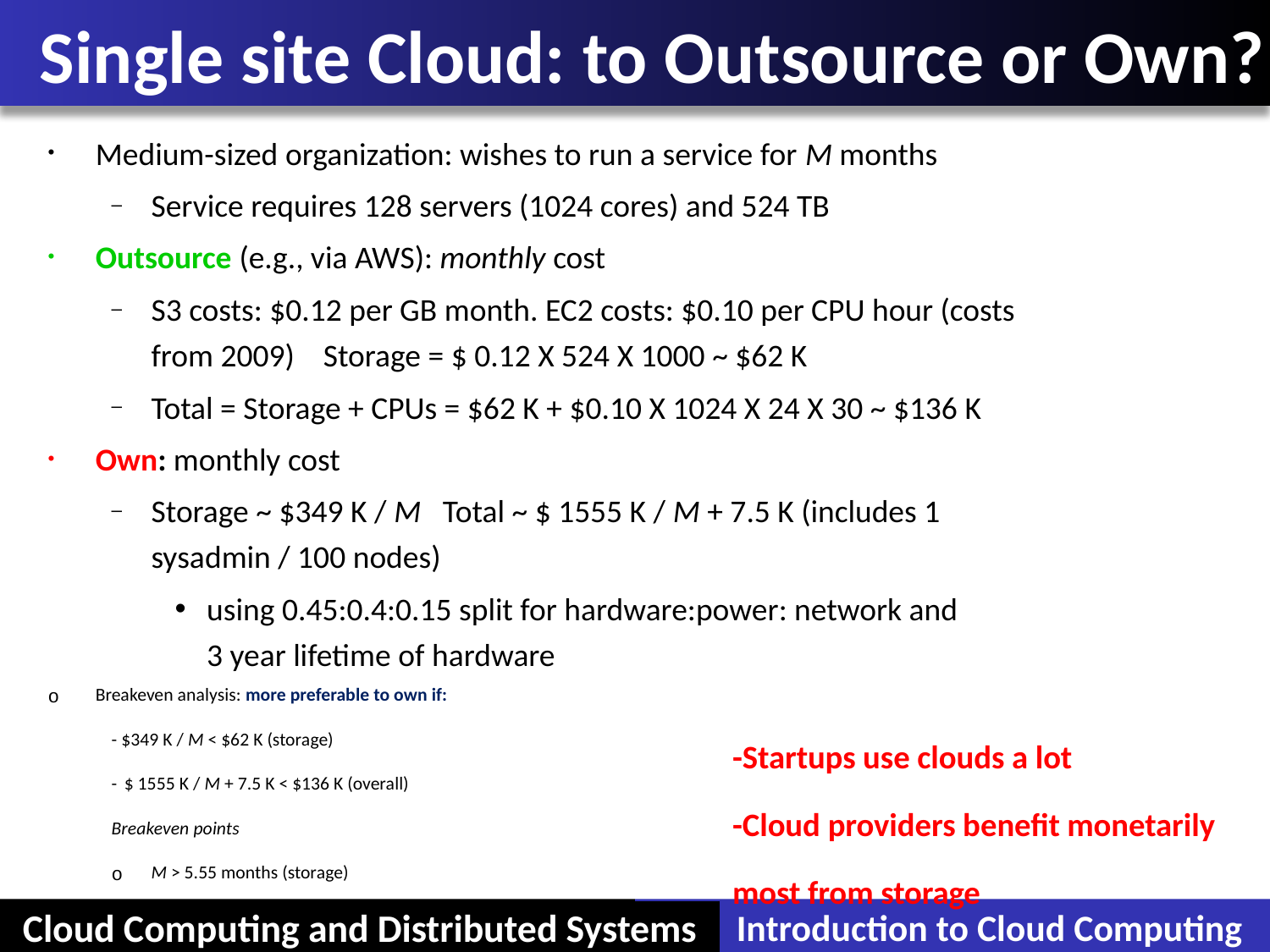

# Single site Cloud: to Outsource or Own?
Medium-sized organization: wishes to run a service for M months
Service requires 128 servers (1024 cores) and 524 TB
Outsource (e.g., via AWS): monthly cost
S3 costs: $0.12 per GB month. EC2 costs: $0.10 per CPU hour (costs from 2009)    Storage = $ 0.12 X 524 X 1000 ~ $62 K
Total = Storage + CPUs = $62 K + $0.10 X 1024 X 24 X 30 ~ $136 K
Own: monthly cost
Storage ~ $349 K / M   Total ~ $ 1555 K / M + 7.5 K (includes 1 sysadmin / 100 nodes)
using 0.45:0.4:0.15 split for hardware:power: network and            3 year lifetime of hardware
Breakeven analysis: more preferable to own if:
- $349 K / M < $62 K (storage)
- $ 1555 K / M + 7.5 K < $136 K (overall)
Breakeven points
M > 5.55 months (storage)
M > 12 months (overall)

-Startups use clouds a lot
-Cloud providers benefit monetarily most from storage

Cloud Computing and Distributed Systems
Introduction to Cloud Computing